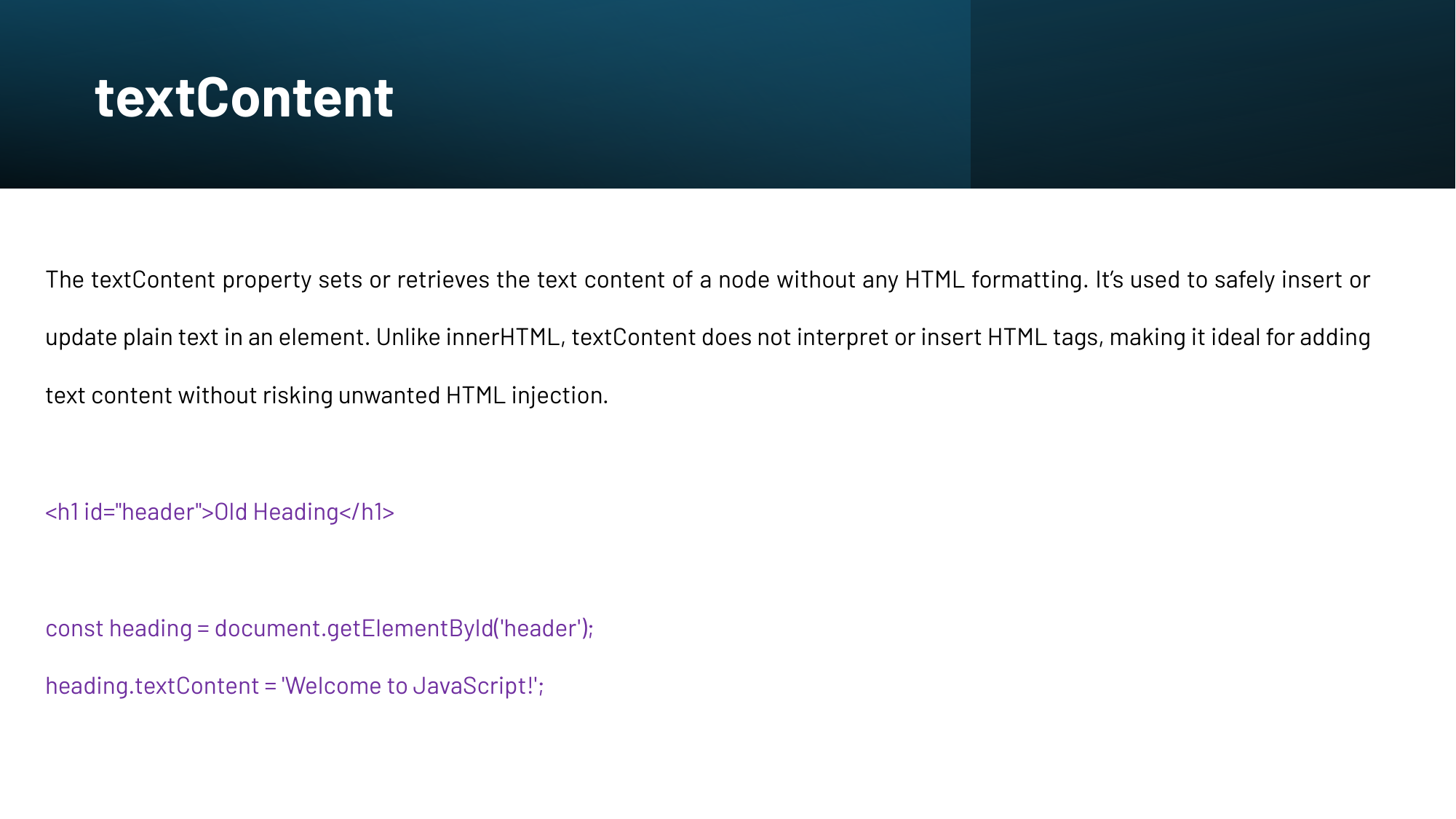

# textContent
The textContent property sets or retrieves the text content of a node without any HTML formatting. It’s used to safely insert or update plain text in an element. Unlike innerHTML, textContent does not interpret or insert HTML tags, making it ideal for adding text content without risking unwanted HTML injection.

<h1 id="header">Old Heading</h1>

const heading = document.getElementById('header');
heading.textContent = 'Welcome to JavaScript!';